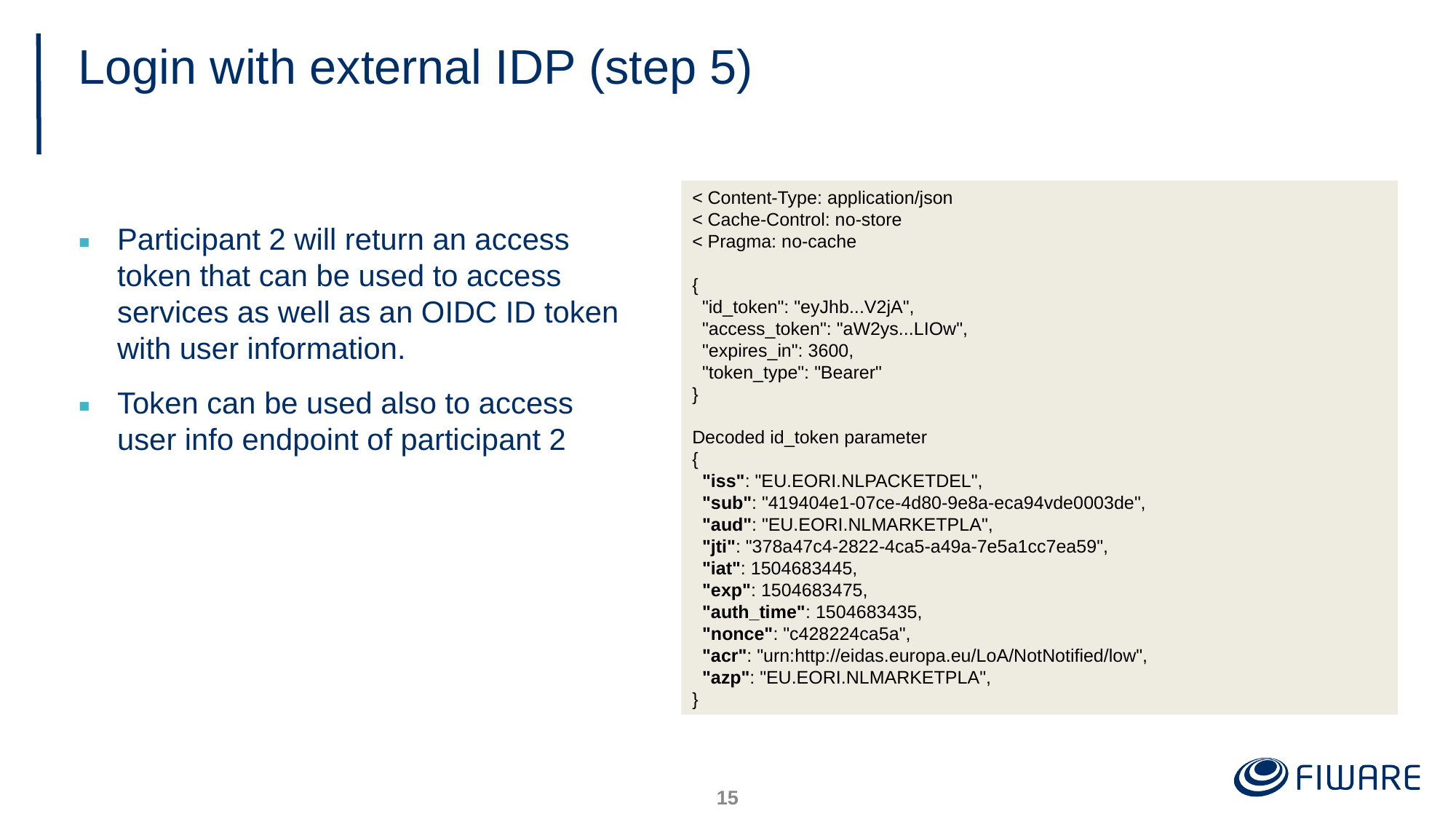

# Login with external IDP (step 5)
< Content-Type: application/json
< Cache-Control: no-store
< Pragma: no-cache
{
  "id_token": "eyJhb...V2jA",
  "access_token": "aW2ys...LIOw",
  "expires_in": 3600,
  "token_type": "Bearer"
}
Decoded id_token parameter
{
  "iss": "EU.EORI.NLPACKETDEL",
  "sub": "419404e1-07ce-4d80-9e8a-eca94vde0003de",
  "aud": "EU.EORI.NLMARKETPLA",
  "jti": "378a47c4-2822-4ca5-a49a-7e5a1cc7ea59",
  "iat": 1504683445,
  "exp": 1504683475,
  "auth_time": 1504683435,
  "nonce": "c428224ca5a",
  "acr": "urn:http://eidas.europa.eu/LoA/NotNotified/low",
  "azp": "EU.EORI.NLMARKETPLA",
}
Participant 2 will return an access token that can be used to access services as well as an OIDC ID token with user information.
Token can be used also to access user info endpoint of participant 2
15